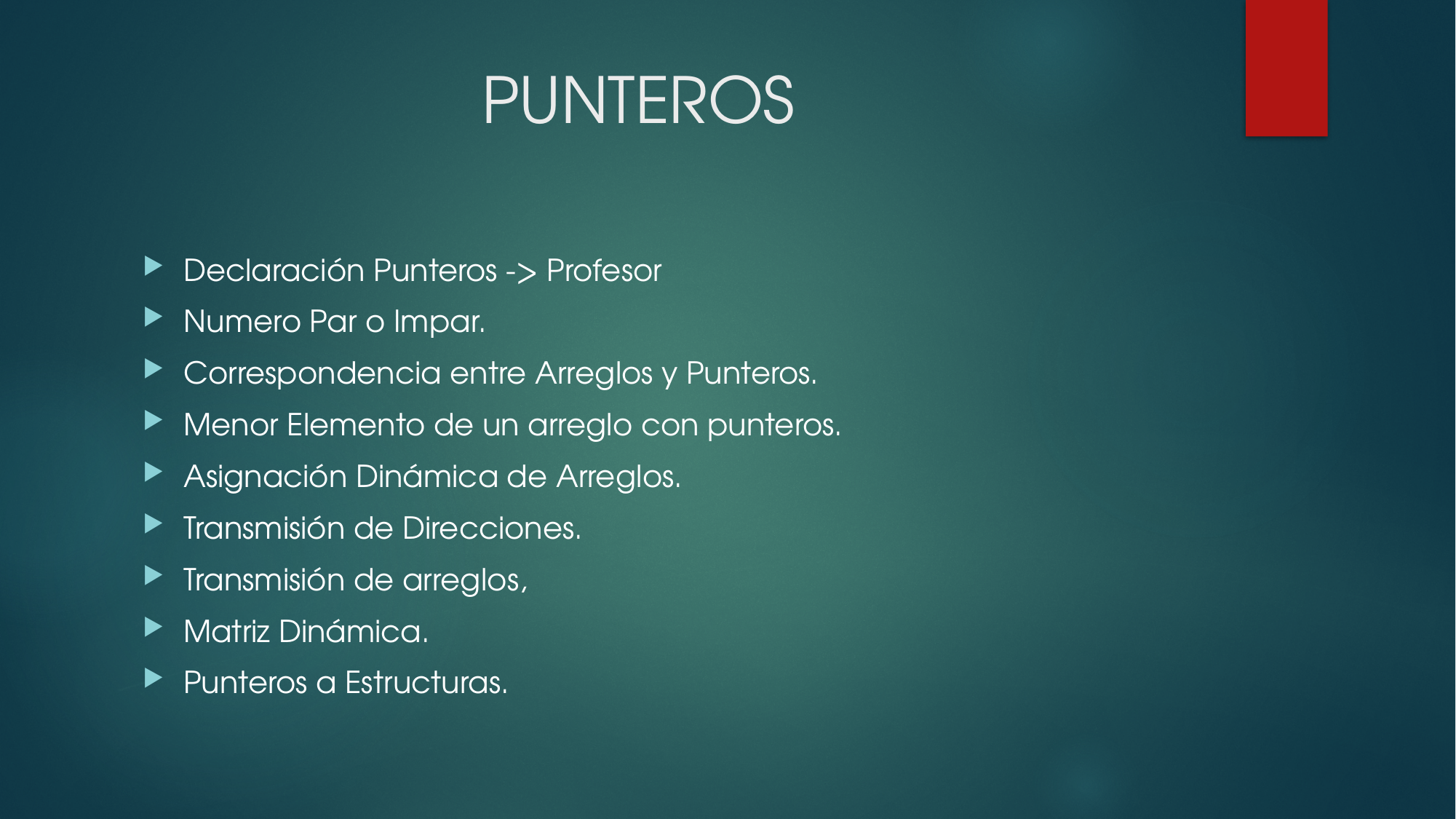

# PUNTEROS
Declaración Punteros -> Profesor
Numero Par o Impar.
Correspondencia entre Arreglos y Punteros.
Menor Elemento de un arreglo con punteros.
Asignación Dinámica de Arreglos.
Transmisión de Direcciones.
Transmisión de arreglos,
Matriz Dinámica.
Punteros a Estructuras.